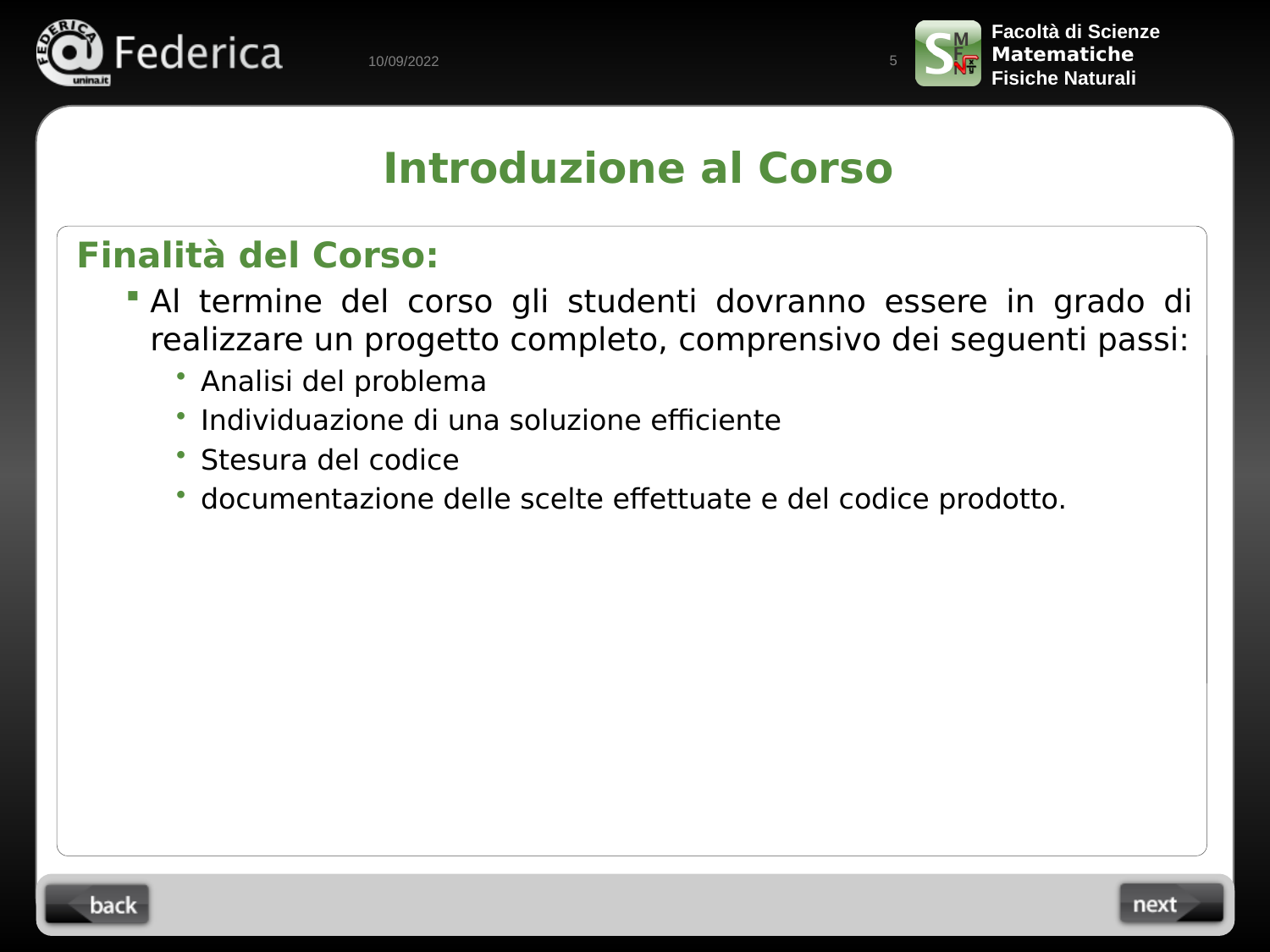

5
10/09/2022
# Introduzione al Corso

Finalità del Corso:
Al termine del corso gli studenti dovranno essere in grado di realizzare un progetto completo, comprensivo dei seguenti passi:
Analisi del problema
Individuazione di una soluzione efficiente
Stesura del codice
documentazione delle scelte effettuate e del codice prodotto.